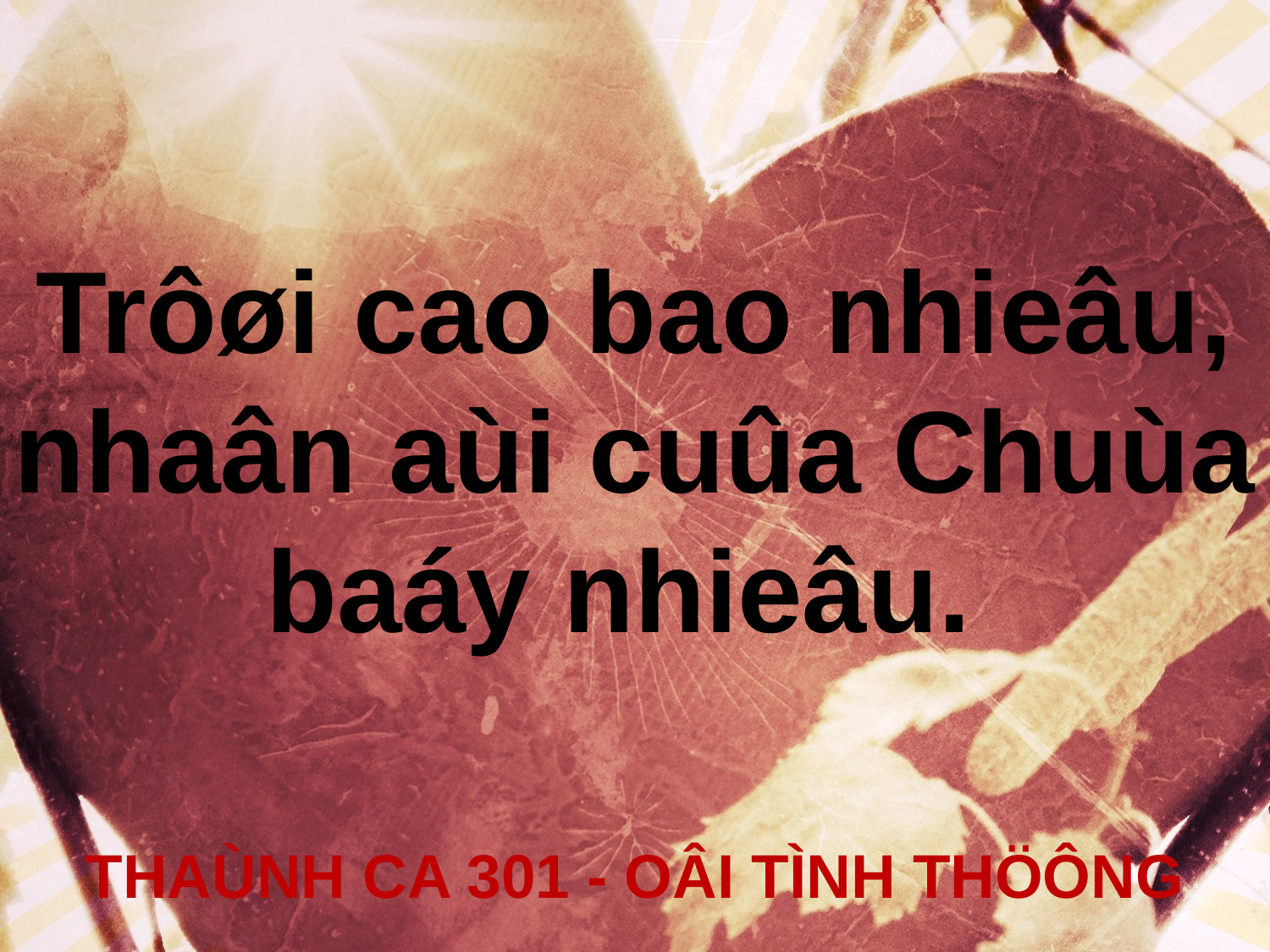

Trôøi cao bao nhieâu, nhaân aùi cuûa Chuùa
baáy nhieâu.
THAÙNH CA 301 - OÂI TÌNH THÖÔNG